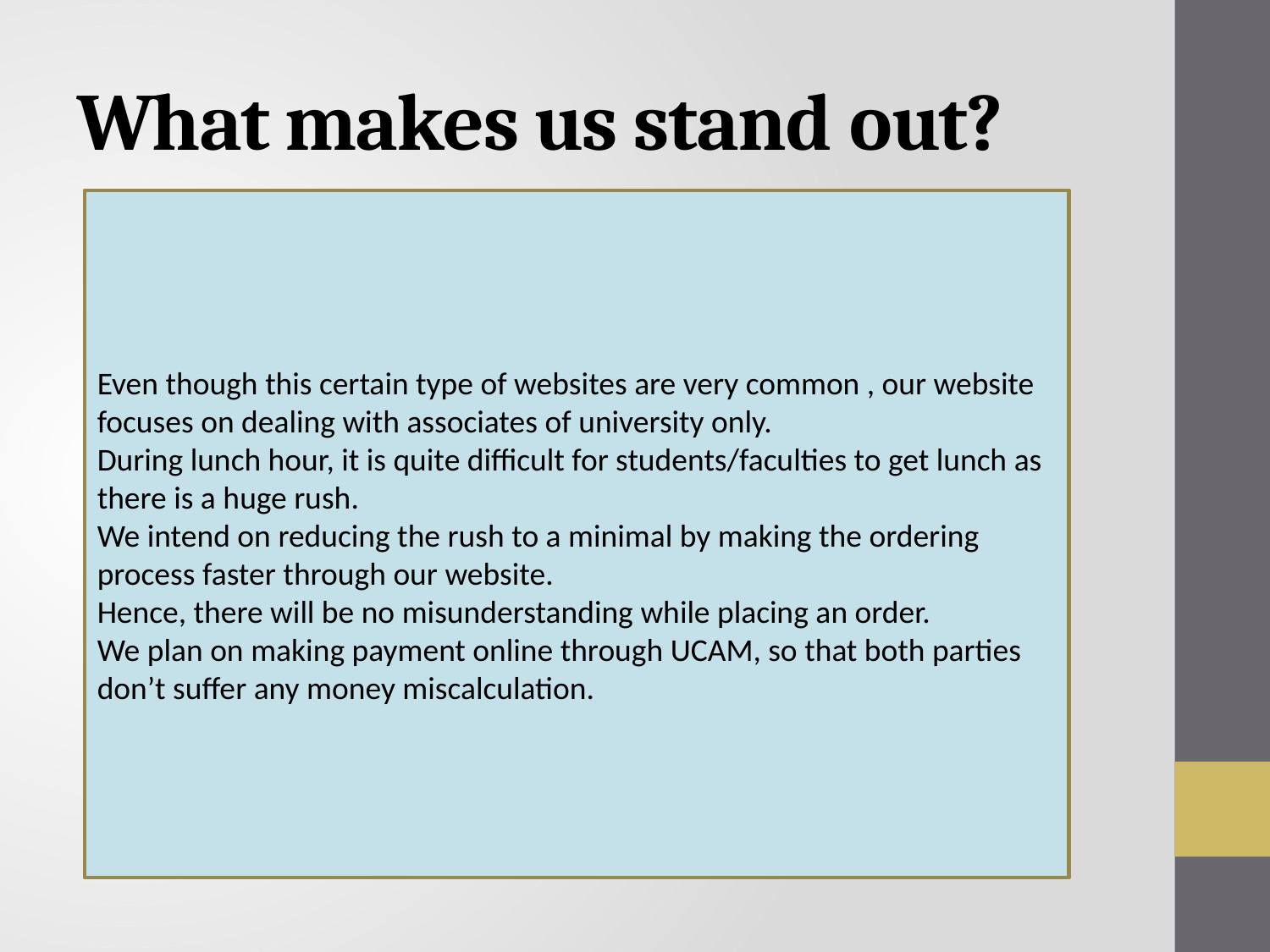

# What makes us stand out?
Even though this certain type of websites are very common , our website focuses on dealing with associates of university only.
During lunch hour, it is quite difficult for students/faculties to get lunch as there is a huge rush.
We intend on reducing the rush to a minimal by making the ordering process faster through our website.
Hence, there will be no misunderstanding while placing an order.
We plan on making payment online through UCAM, so that both parties don’t suffer any money miscalculation.